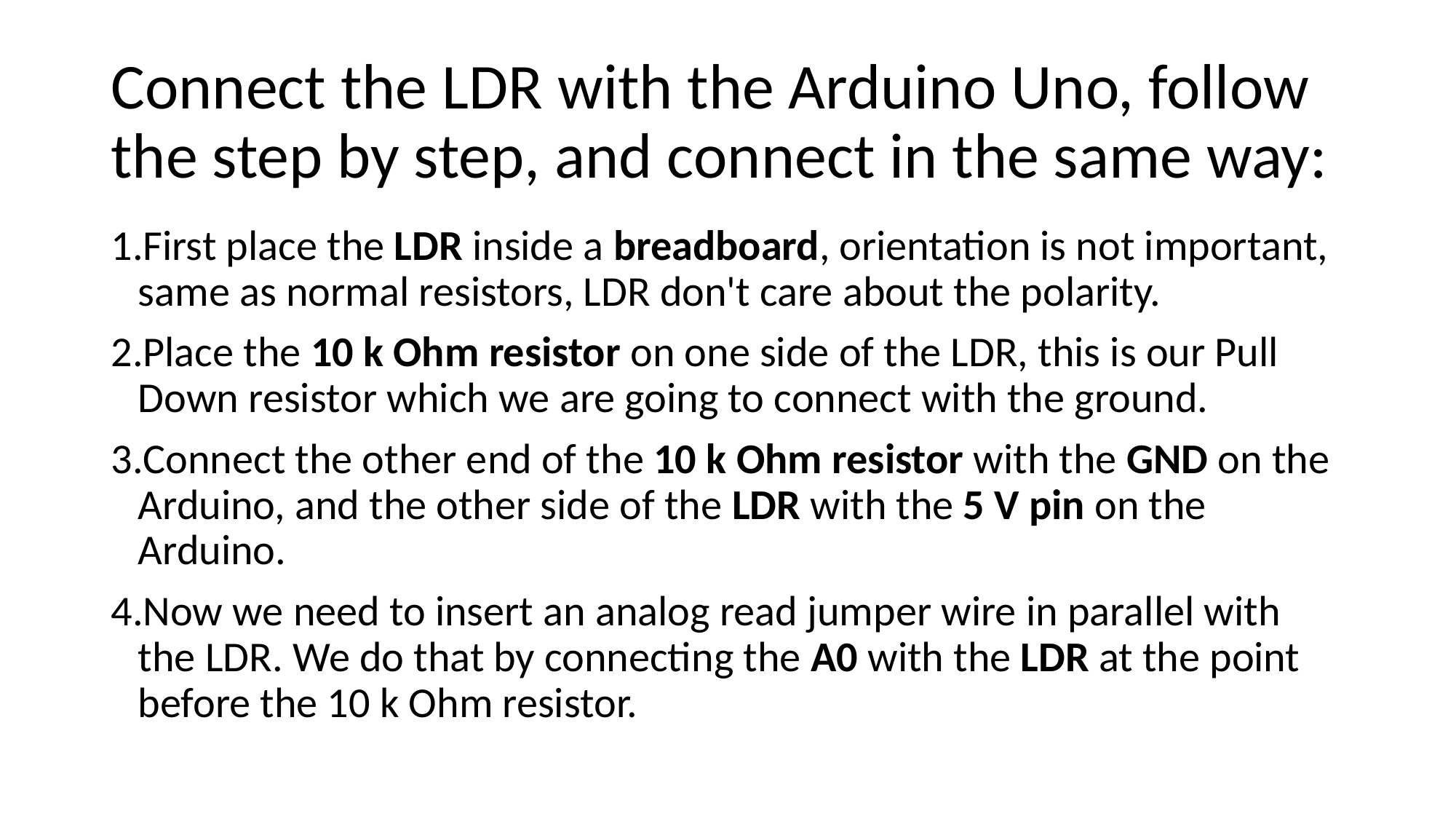

# Connect the LDR with the Arduino Uno, follow the step by step, and connect in the same way:
First place the LDR inside a breadboard, orientation is not important, same as normal resistors, LDR don't care about the polarity.
Place the 10 k Ohm resistor on one side of the LDR, this is our Pull Down resistor which we are going to connect with the ground.
Connect the other end of the 10 k Ohm resistor with the GND on the Arduino, and the other side of the LDR with the 5 V pin on the Arduino.
Now we need to insert an analog read jumper wire in parallel with the LDR. We do that by connecting the A0 with the LDR at the point before the 10 k Ohm resistor.